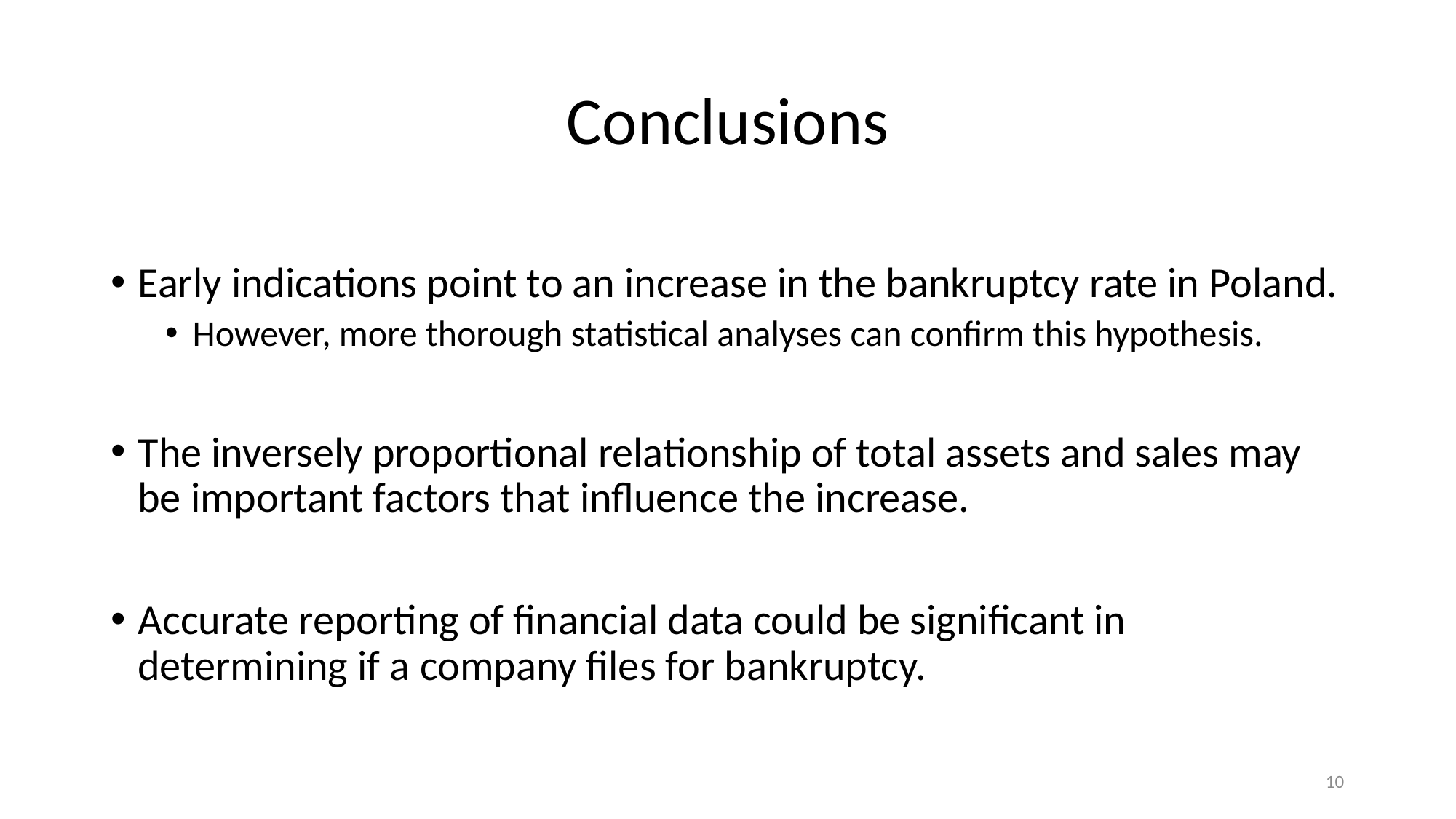

Conclusions
Early indications point to an increase in the bankruptcy rate in Poland.
However, more thorough statistical analyses can confirm this hypothesis.

The inversely proportional relationship of total assets and sales may be important factors that influence the increase.

Accurate reporting of financial data could be significant in determining if a company files for bankruptcy.
10